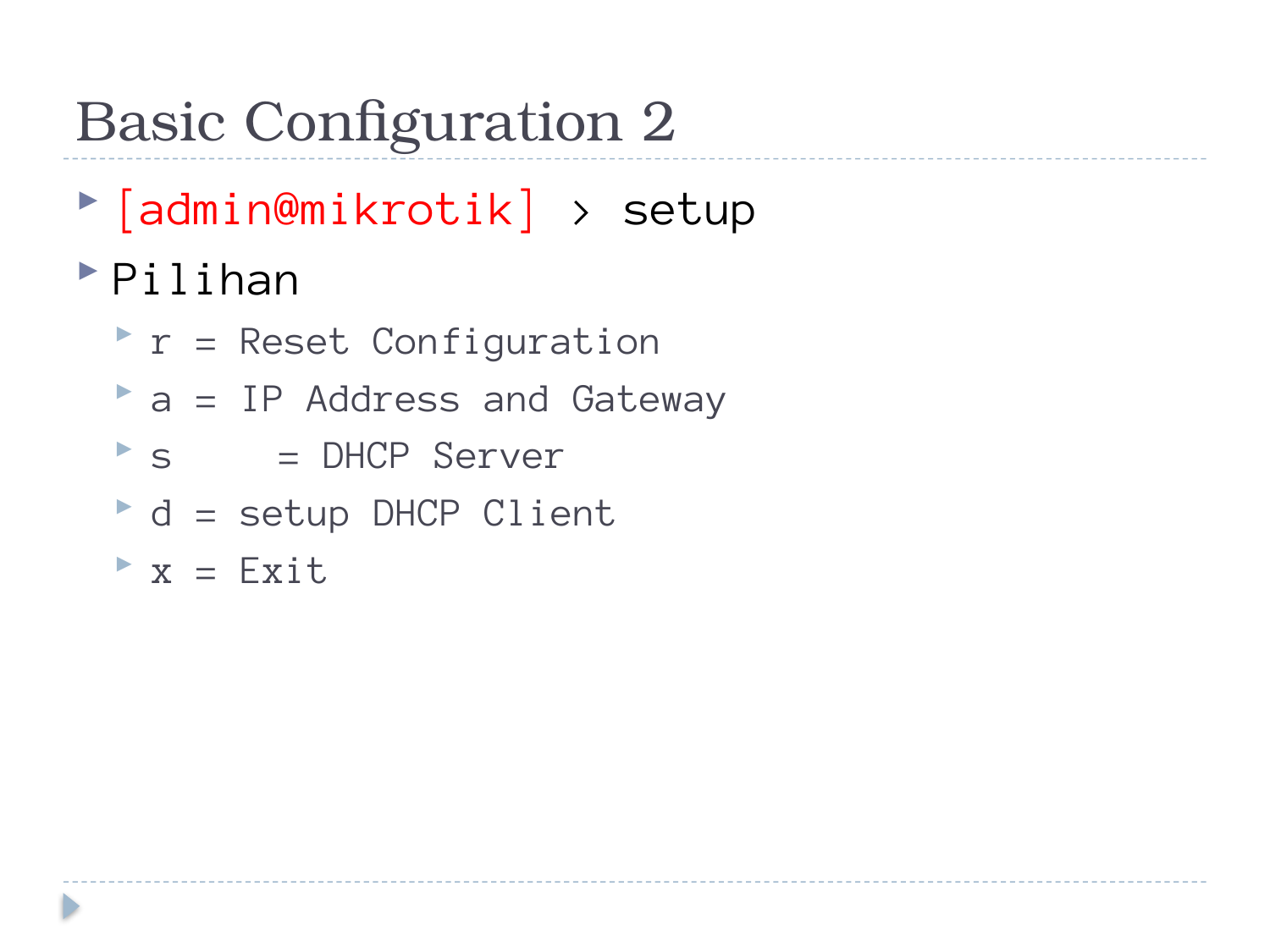

# Basic Configuration 2
[admin@mikrotik] > setup
Pilihan
r = Reset Configuration
a = IP Address and Gateway
s	= DHCP Server
d = setup DHCP Client
x = Exit